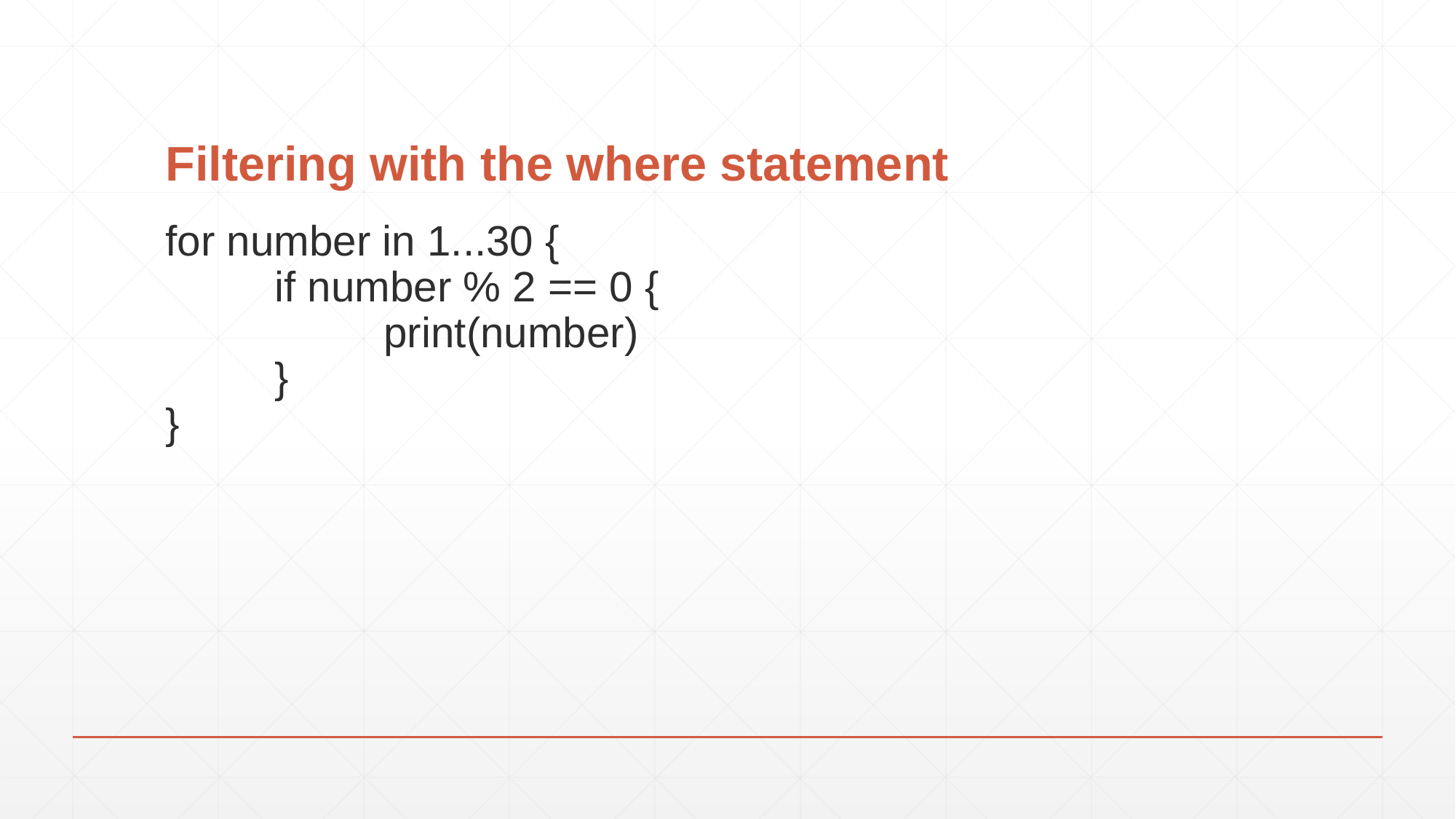

# Filtering with the where statement
for number in 1...30 {
	if number % 2 == 0 {
		print(number)
	}
}